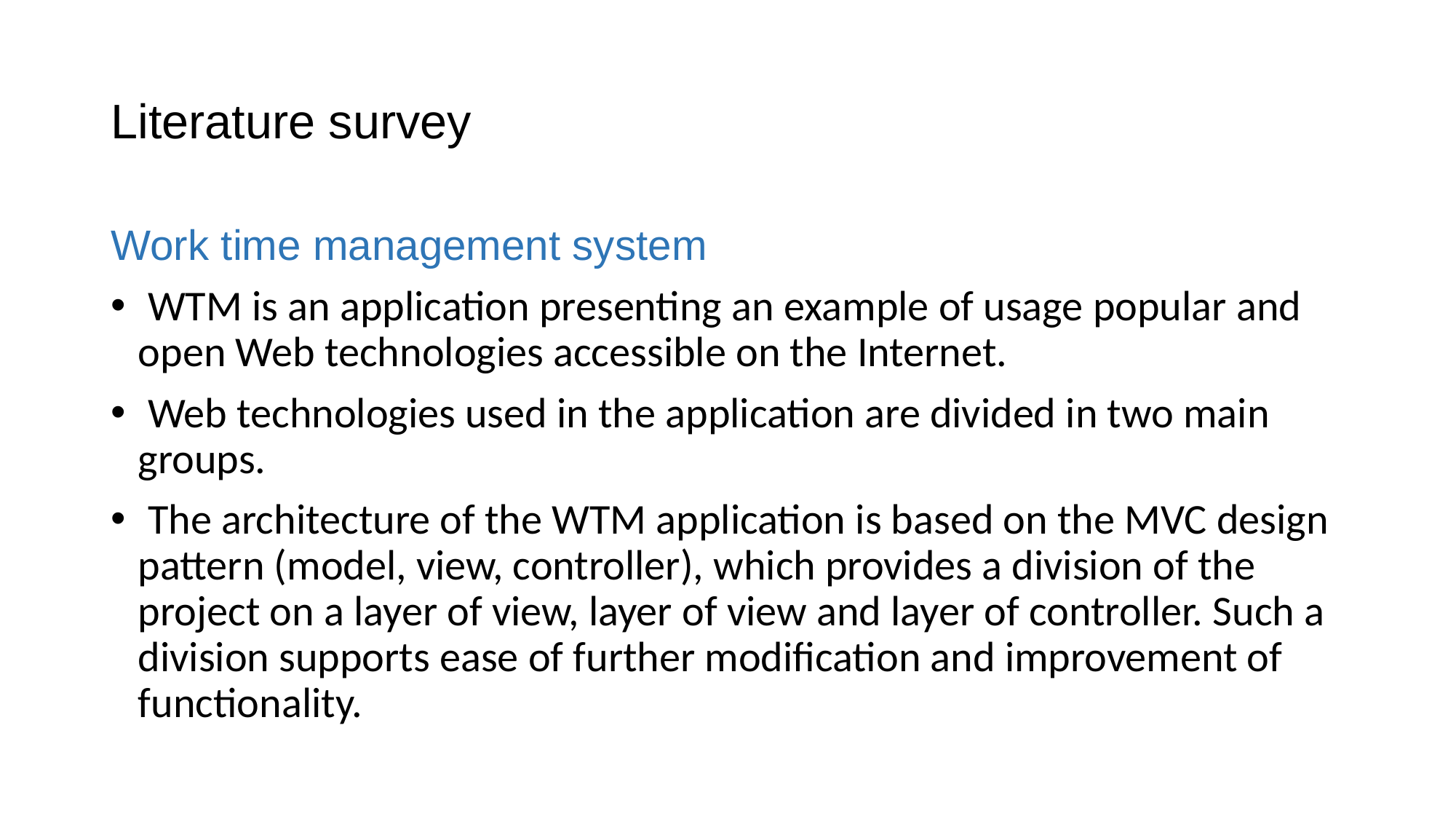

# Literature survey
Work time management system
 WTM is an application presenting an example of usage popular and open Web technologies accessible on the Internet.
 Web technologies used in the application are divided in two main groups.
 The architecture of the WTM application is based on the MVC design pattern (model, view, controller), which provides a division of the project on a layer of view, layer of view and layer of controller. Such a division supports ease of further modification and improvement of functionality.